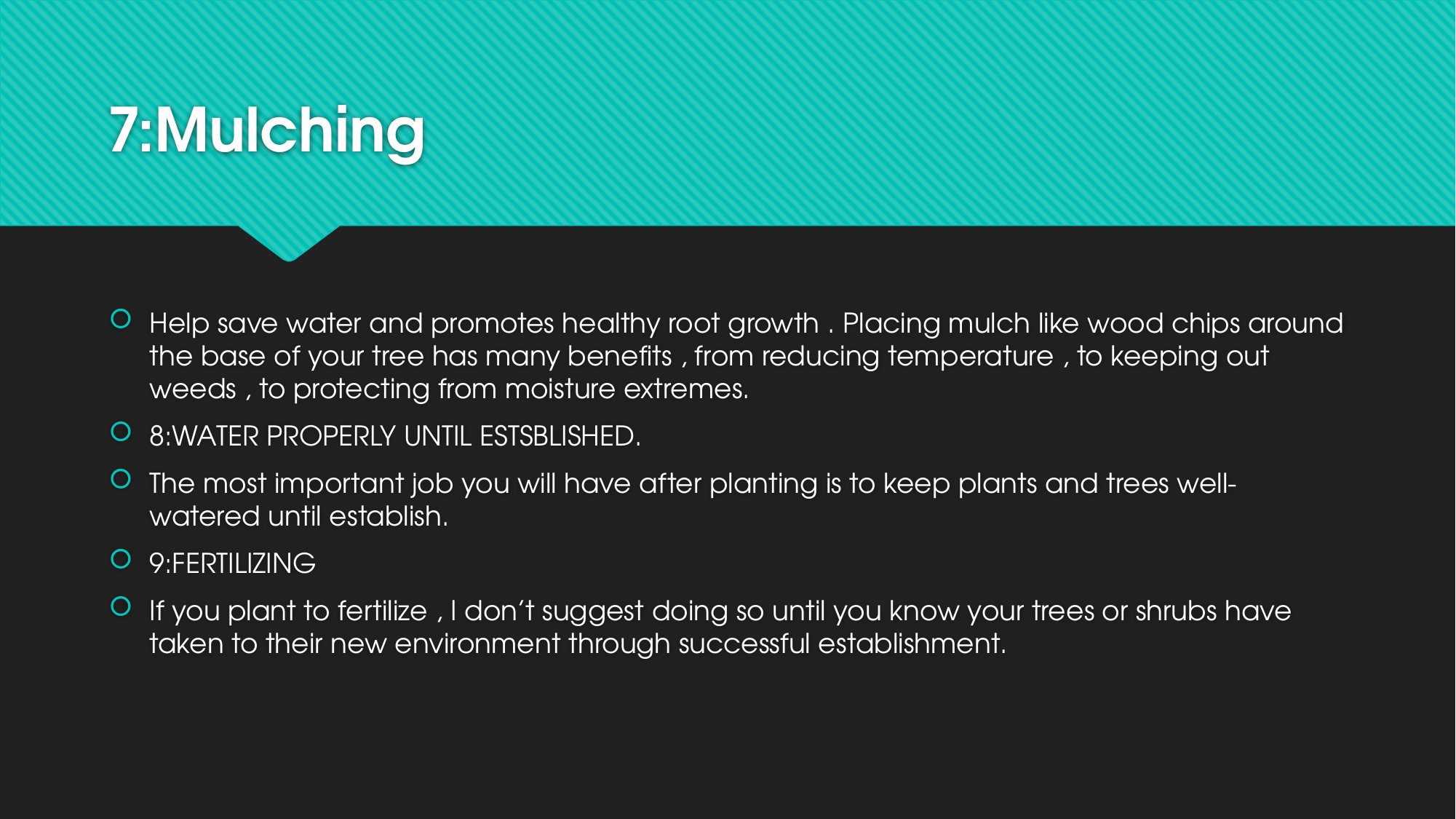

# 7:Mulching
Help save water and promotes healthy root growth . Placing mulch like wood chips around the base of your tree has many benefits , from reducing temperature , to keeping out weeds , to protecting from moisture extremes.
8:WATER PROPERLY UNTIL ESTSBLISHED.
The most important job you will have after planting is to keep plants and trees well-watered until establish.
9:FERTILIZING
If you plant to fertilize , I don’t suggest doing so until you know your trees or shrubs have taken to their new environment through successful establishment.